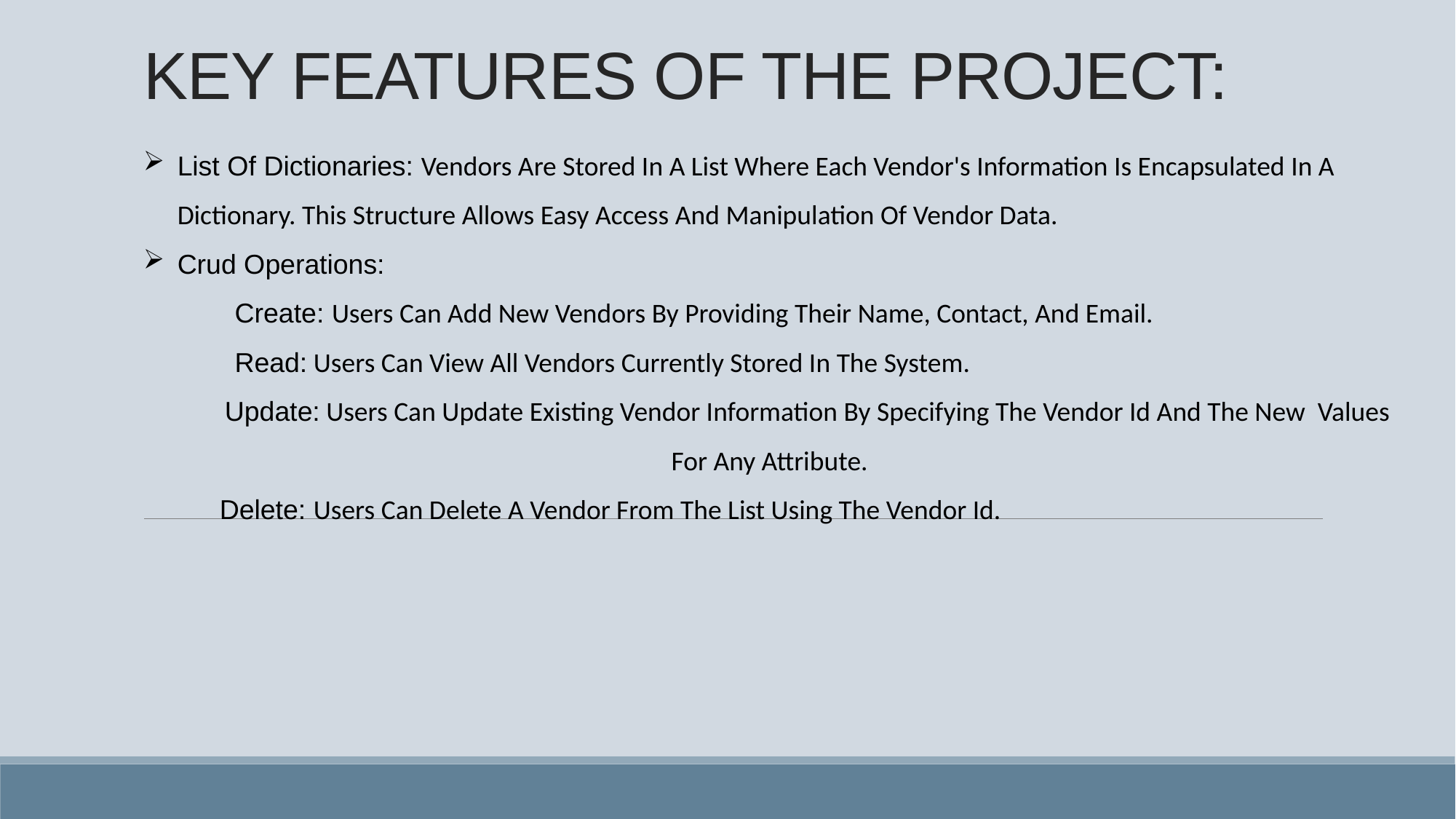

# KEY FEATURES OF THE PROJECT:
List Of Dictionaries: Vendors Are Stored In A List Where Each Vendor's Information Is Encapsulated In A Dictionary. This Structure Allows Easy Access And Manipulation Of Vendor Data.
Crud Operations:
            Create: Users Can Add New Vendors By Providing Their Name, Contact, And Email.
            Read: Users Can View All Vendors Currently Stored In The System.
          Update: Users Can Update Existing Vendor Information By Specifying The Vendor Id And The New  Values For Any Attribute.
          Delete: Users Can Delete A Vendor From The List Using The Vendor Id.